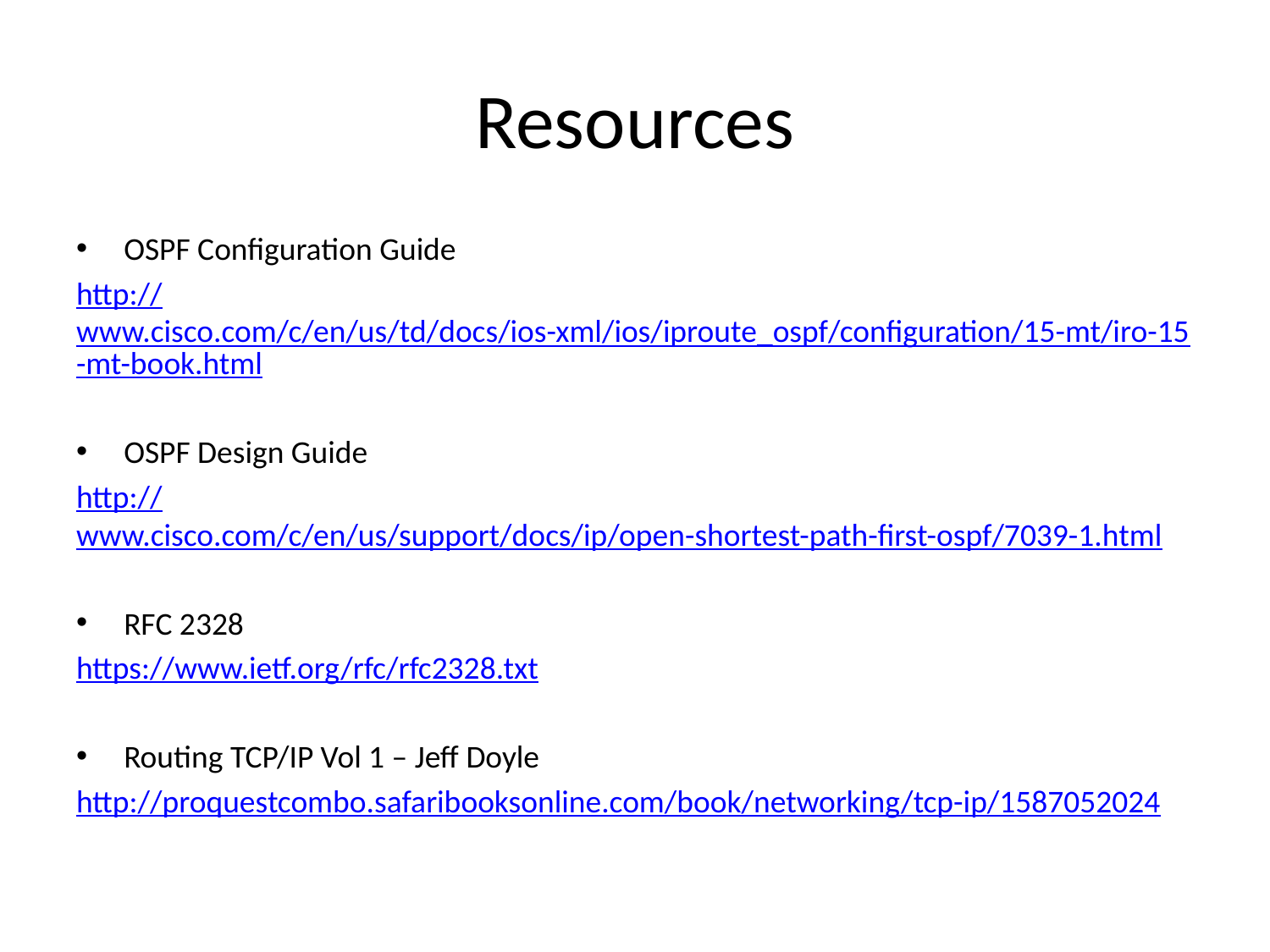

# Resources
OSPF Configuration Guide
http://www.cisco.com/c/en/us/td/docs/ios-xml/ios/iproute_ospf/configuration/15-mt/iro-15-mt-book.html

OSPF Design Guide
http://www.cisco.com/c/en/us/support/docs/ip/open-shortest-path-first-ospf/7039-1.html

RFC 2328
https://www.ietf.org/rfc/rfc2328.txt

Routing TCP/IP Vol 1 – Jeff Doyle
http://proquestcombo.safaribooksonline.com/book/networking/tcp-ip/1587052024